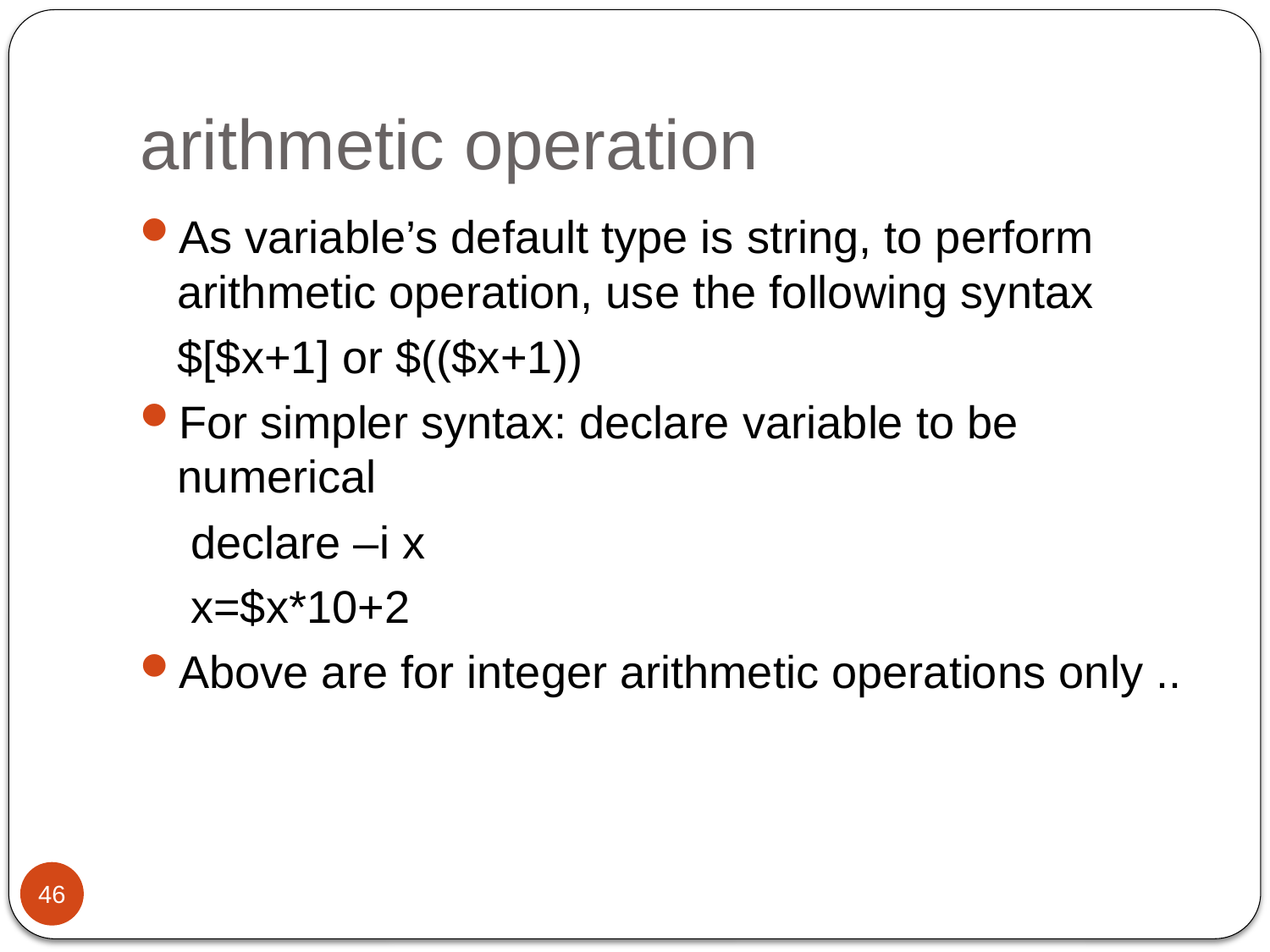

# arithmetic operation
As variable’s default type is string, to perform arithmetic operation, use the following syntax
	$[$x+1] or $(($x+1))
For simpler syntax: declare variable to be numerical
    declare –i x
    x=$x*10+2
Above are for integer arithmetic operations only ..

46